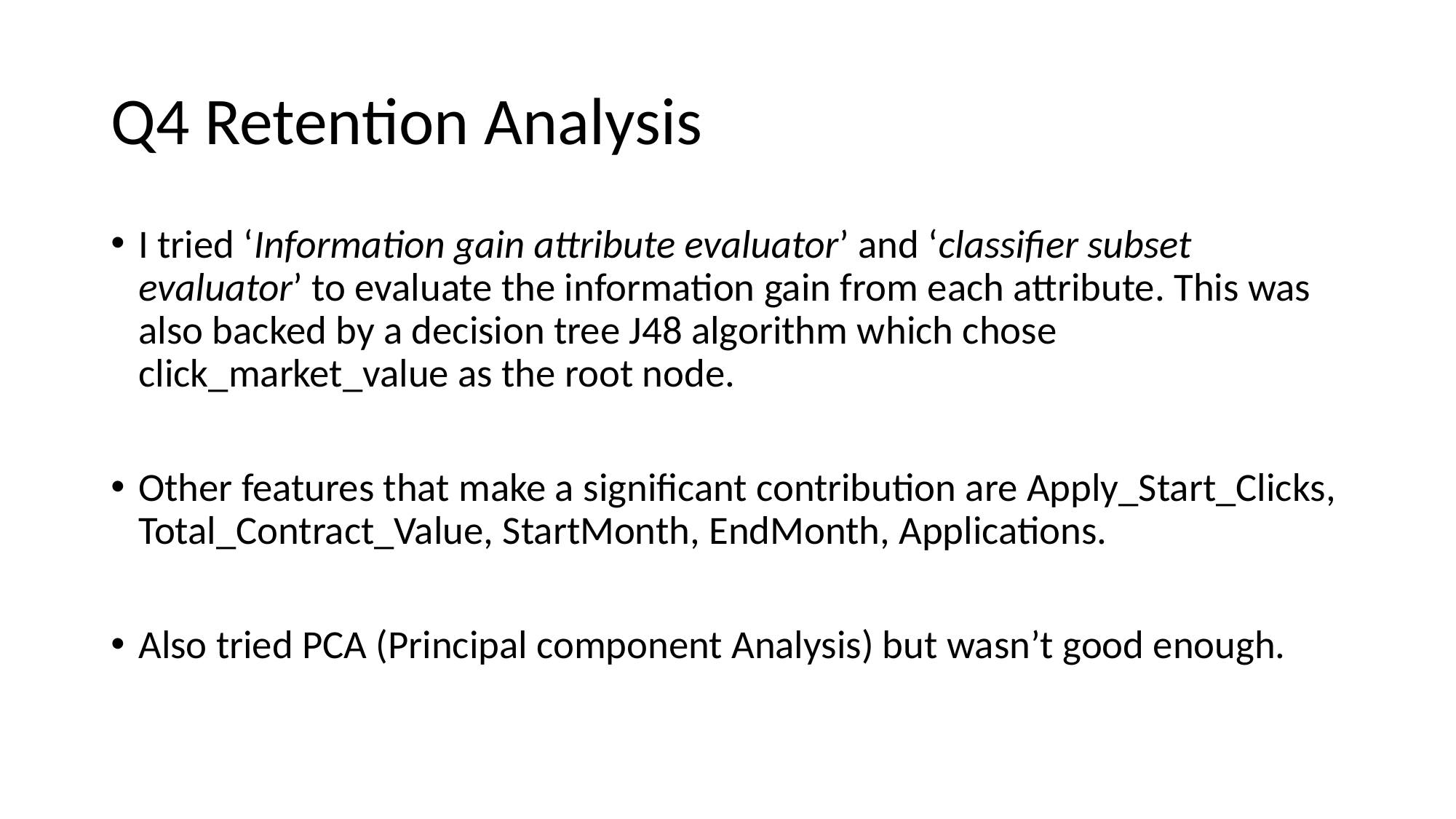

# Q4 Retention Analysis
I tried ‘Information gain attribute evaluator’ and ‘classifier subset evaluator’ to evaluate the information gain from each attribute. This was also backed by a decision tree J48 algorithm which chose click_market_value as the root node.

Other features that make a significant contribution are Apply_Start_Clicks, Total_Contract_Value, StartMonth, EndMonth, Applications.

Also tried PCA (Principal component Analysis) but wasn’t good enough.